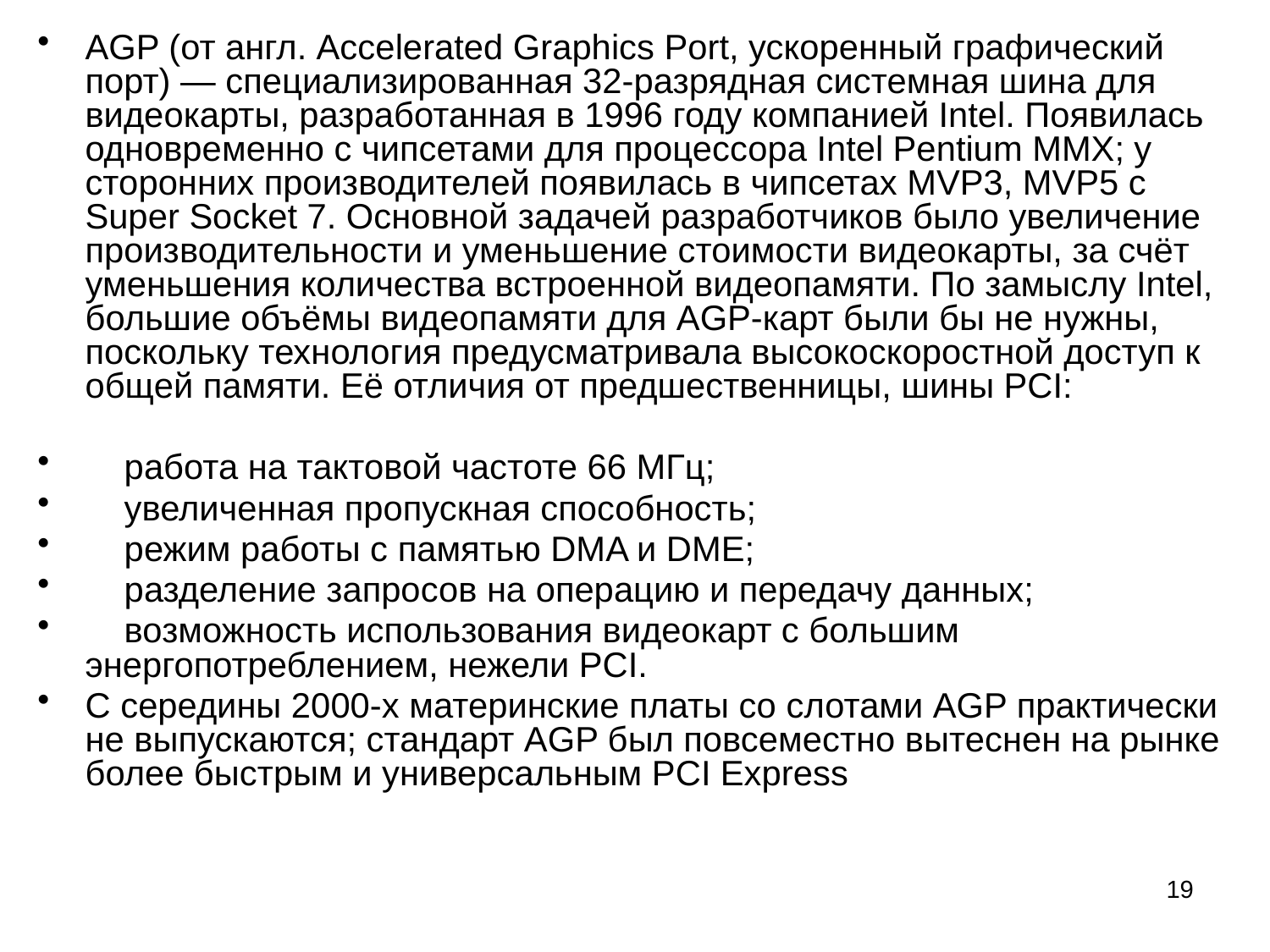

AGP (от англ. Accelerated Graphics Port, ускоренный графический порт) — специализированная 32-разрядная системная шина для видеокарты, разработанная в 1996 году компанией Intel. Появилась одновременно с чипсетами для процессора Intel Pentium MMX; у сторонних производителей появилась в чипсетах MVP3, MVP5 c Super Socket 7. Основной задачей разработчиков было увеличение производительности и уменьшение стоимости видеокарты, за счёт уменьшения количества встроенной видеопамяти. По замыслу Intel, большие объёмы видеопамяти для AGP-карт были бы не нужны, поскольку технология предусматривала высокоскоростной доступ к общей памяти. Её отличия от предшественницы, шины PCI:

    работа на тактовой частоте 66 МГц;
    увеличенная пропускная способность;
    режим работы с памятью DMA и DME;
    разделение запросов на операцию и передачу данных;
    возможность использования видеокарт с большим энергопотреблением, нежели PCI.
С середины 2000-х материнские платы со слотами AGP практически не выпускаются; стандарт AGP был повсеместно вытеснен на рынке более быстрым и универсальным PCI Express
19